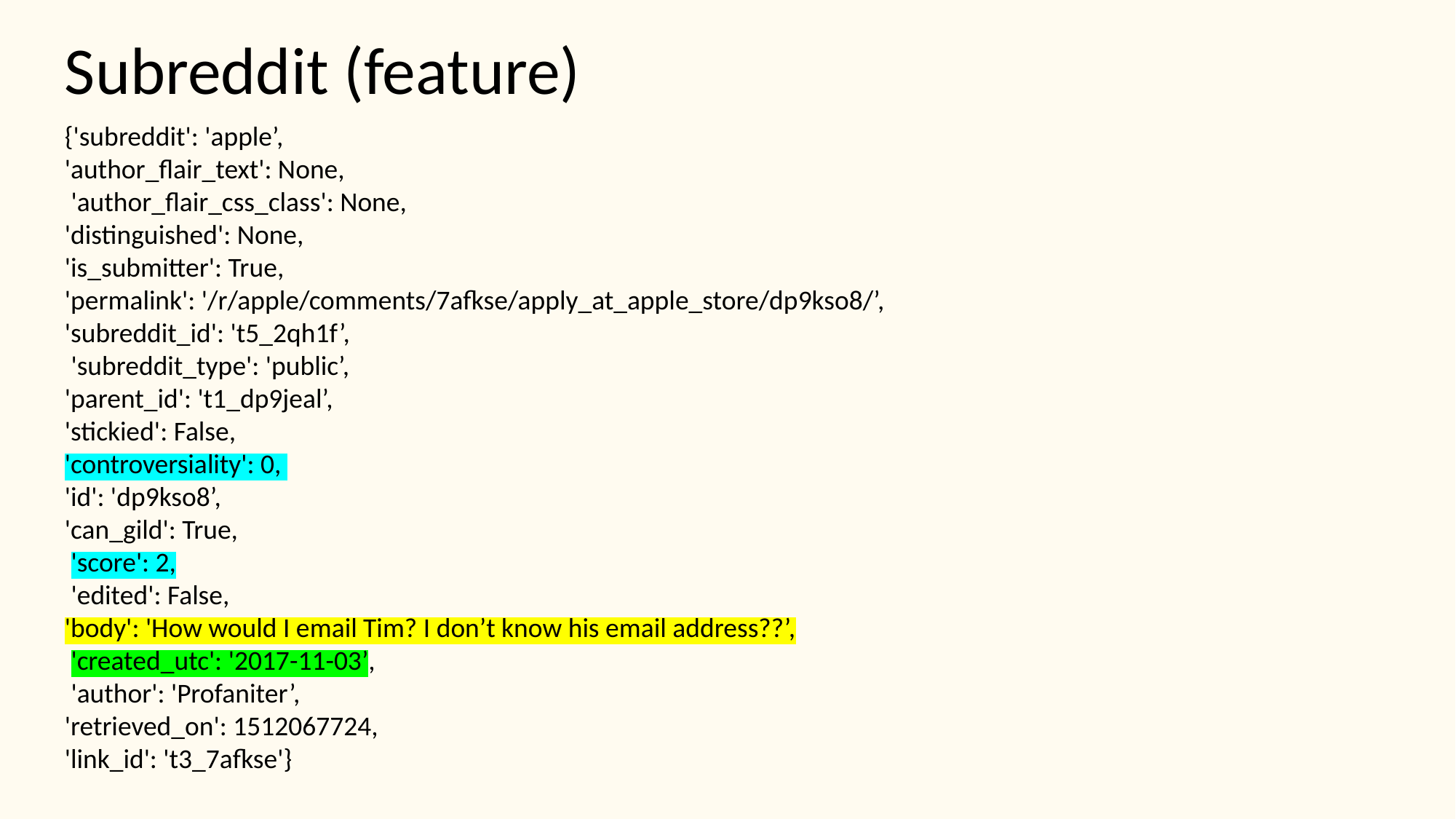

Subreddit (feature)
{'subreddit': 'apple’,
'author_flair_text': None,
 'author_flair_css_class': None,
'distinguished': None,
'is_submitter': True,
'permalink': '/r/apple/comments/7afkse/apply_at_apple_store/dp9kso8/’,
'subreddit_id': 't5_2qh1f’,
 'subreddit_type': 'public’,
'parent_id': 't1_dp9jeal’,
'stickied': False,
'controversiality': 0,
'id': 'dp9kso8’,
'can_gild': True,
 'score': 2,
 'edited': False,
'body': 'How would I email Tim? I don’t know his email address??’,
 'created_utc': '2017-11-03’,
 'author': 'Profaniter’,
'retrieved_on': 1512067724,
'link_id': 't3_7afkse'}